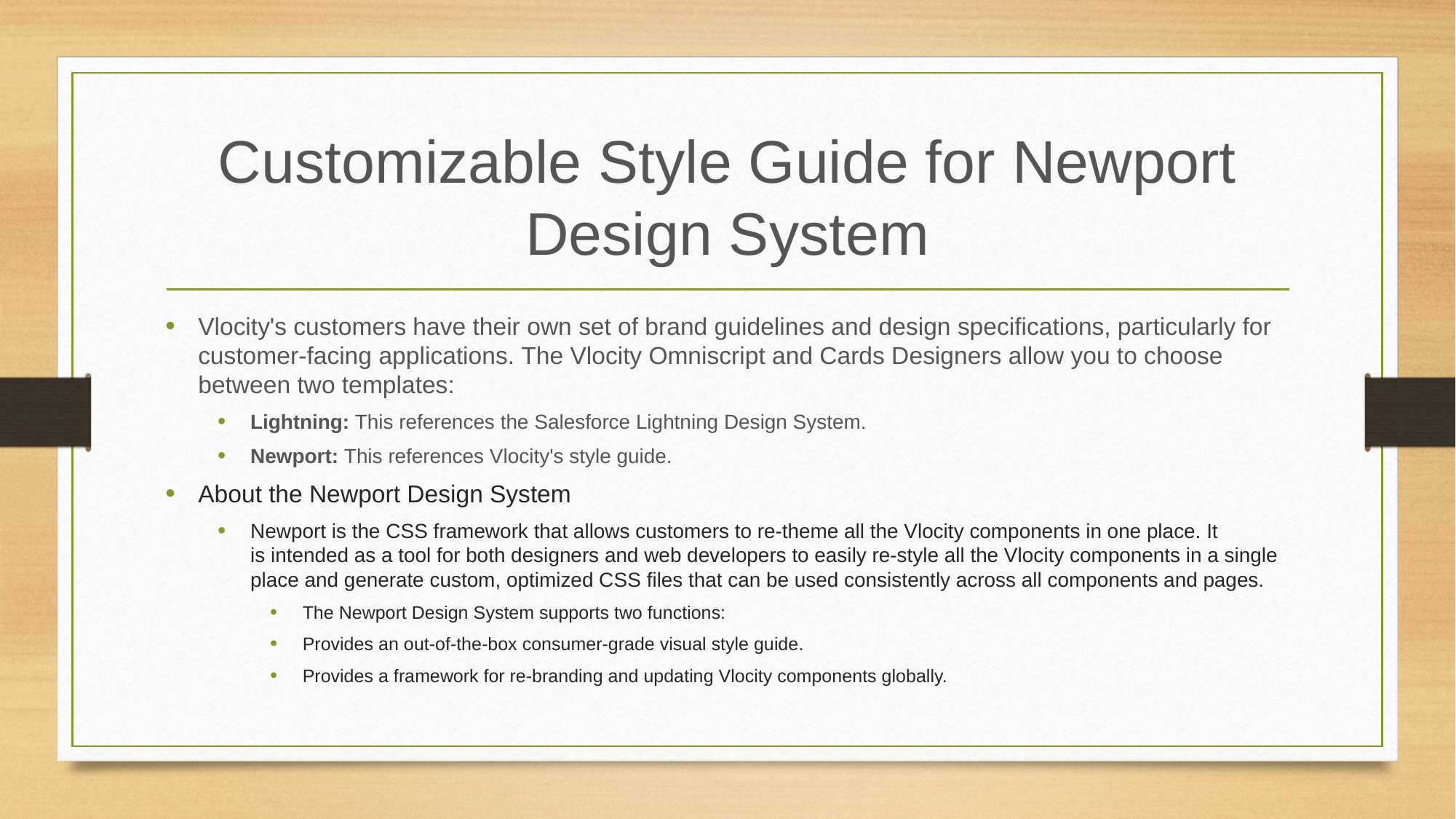

# Customizable Style Guide for Newport Design System
Vlocity's customers have their own set of brand guidelines and design specifications, particularly for customer-facing applications. The Vlocity Omniscript and Cards Designers allow you to choose between two templates:
Lightning: This references the Salesforce Lightning Design System.
Newport: This references Vlocity's style guide.
About the Newport Design System
Newport is the CSS framework that allows customers to re-theme all the Vlocity components in one place. It is intended as a tool for both designers and web developers to easily re-style all the Vlocity components in a single place and generate custom, optimized CSS files that can be used consistently across all components and pages.
The Newport Design System supports two functions:
Provides an out-of-the-box consumer-grade visual style guide.
Provides a framework for re-branding and updating Vlocity components globally.